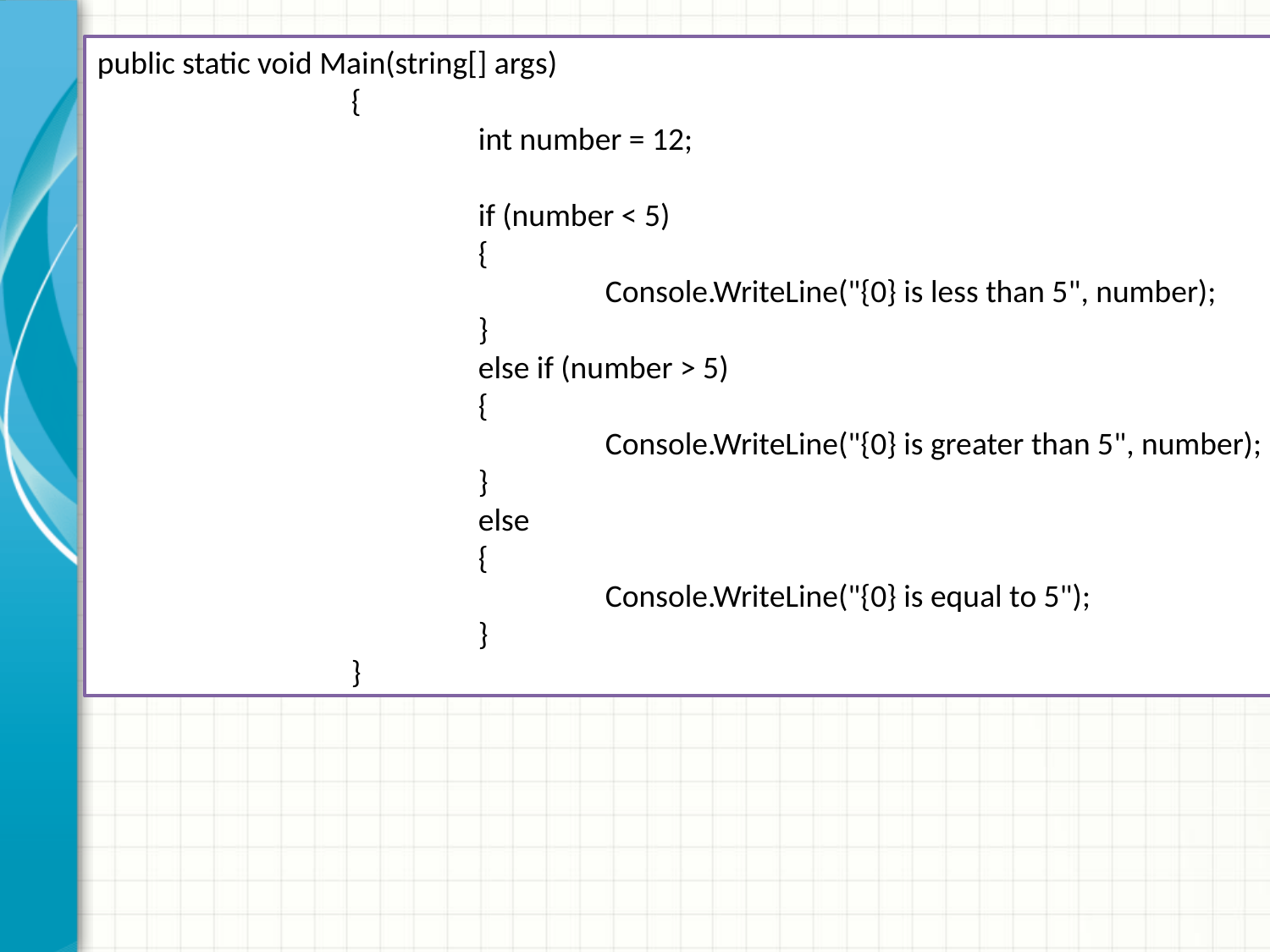

public static void Main(string[] args)
		{
			int number = 12;

			if (number < 5)
			{
				Console.WriteLine("{0} is less than 5", number);
			}
			else if (number > 5)
			{
				Console.WriteLine("{0} is greater than 5", number);
			}
			else
			{
				Console.WriteLine("{0} is equal to 5");
			}
		}